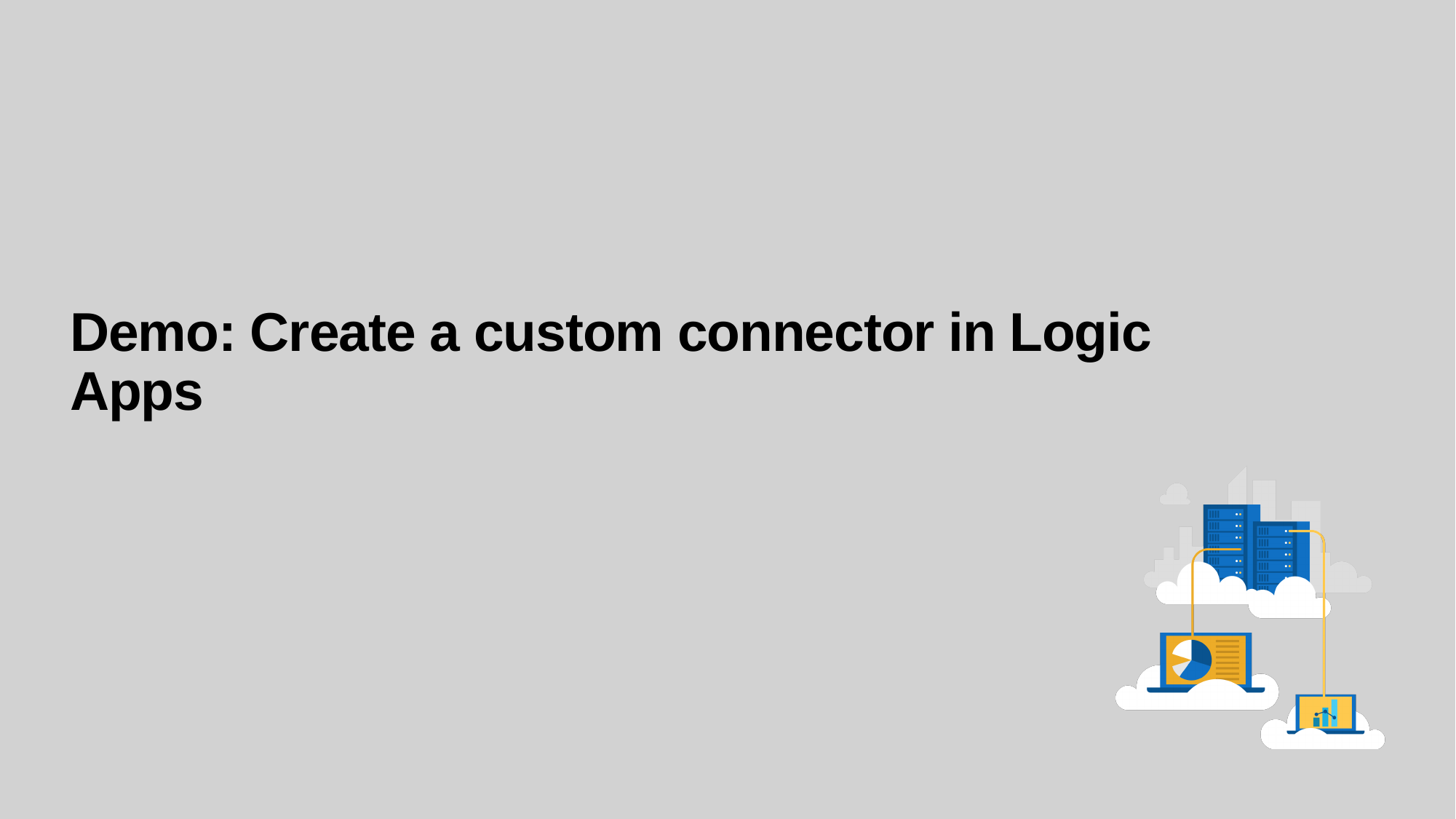

# Demo: Create a custom connector in Logic Apps